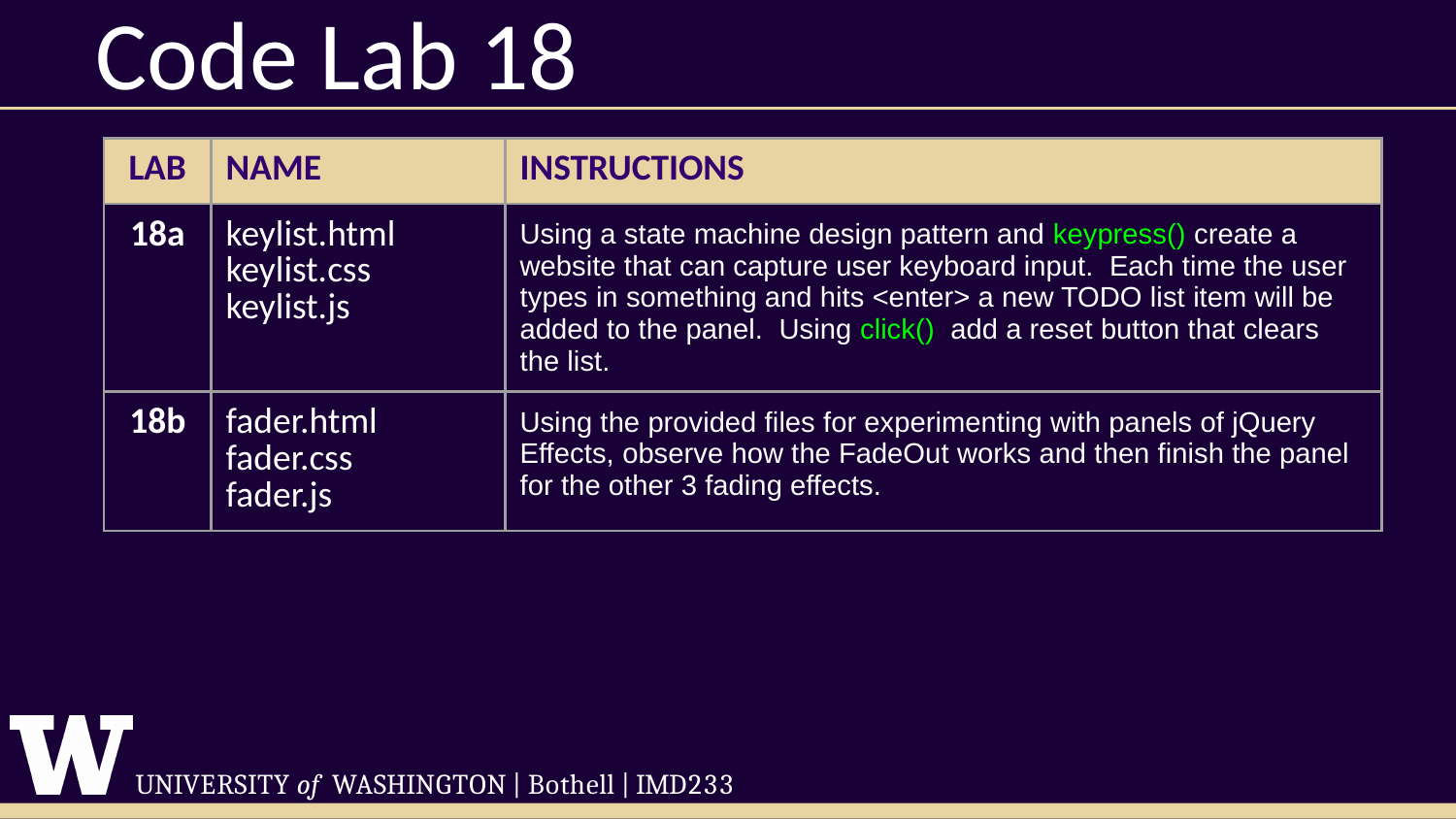

# Code Lab 18
| LAB | NAME | INSTRUCTIONS |
| --- | --- | --- |
| 18a | keylist.html keylist.css keylist.js | Using a state machine design pattern and keypress() create a website that can capture user keyboard input. Each time the user types in something and hits <enter> a new TODO list item will be added to the panel. Using click() add a reset button that clears the list. |
| 18b | fader.html fader.css fader.js | Using the provided files for experimenting with panels of jQuery Effects, observe how the FadeOut works and then finish the panel for the other 3 fading effects. |